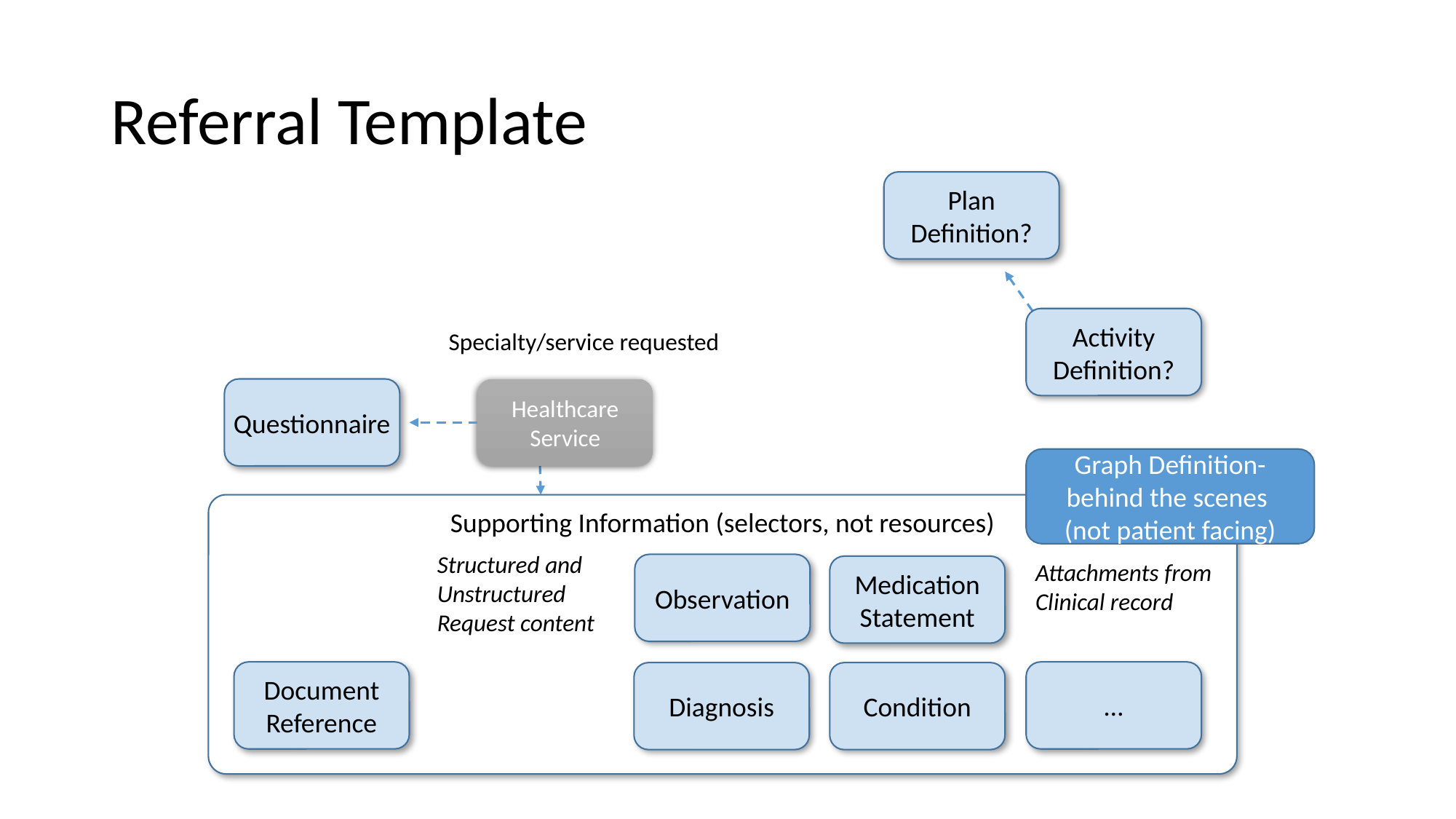

# Referral Template
Plan Definition?
Activity Definition?
Specialty/service requested
Questionnaire
Healthcare Service
Graph Definition- behind the scenes  (not patient facing)
Supporting Information (selectors, not resources)
Structured and
Unstructured
Request content
Attachments from
Clinical record

Observation
Medication Statement
Document Reference
…
Diagnosis
Condition